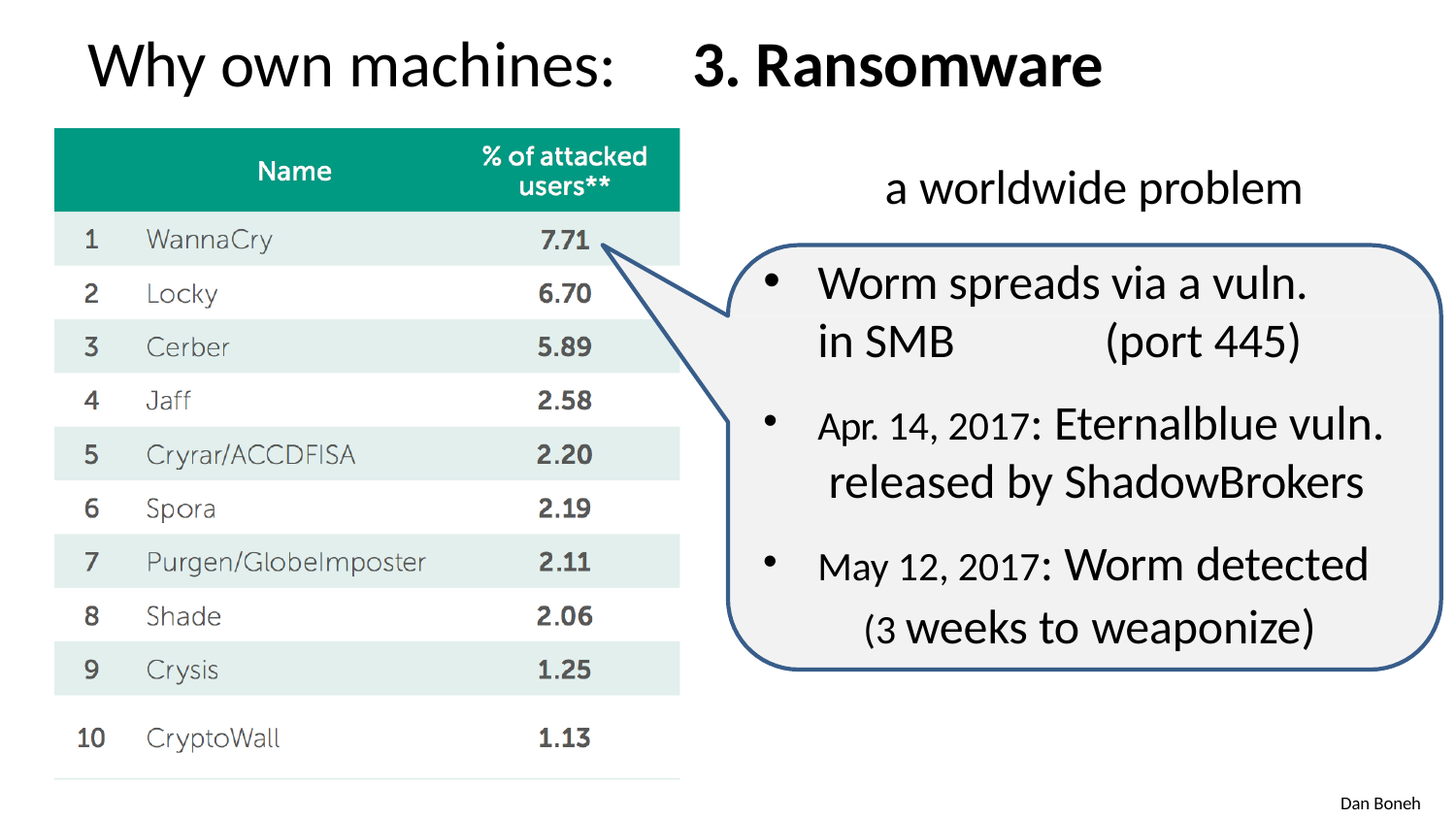

# Why own machines:
Ransomware
a worldwide problem
Worm spreads via a vuln. in SMB	(port 445)
Apr. 14, 2017: Eternalblue vuln.  released by ShadowBrokers
May 12, 2017: Worm detected
(3 weeks to weaponize)

Dan Boneh